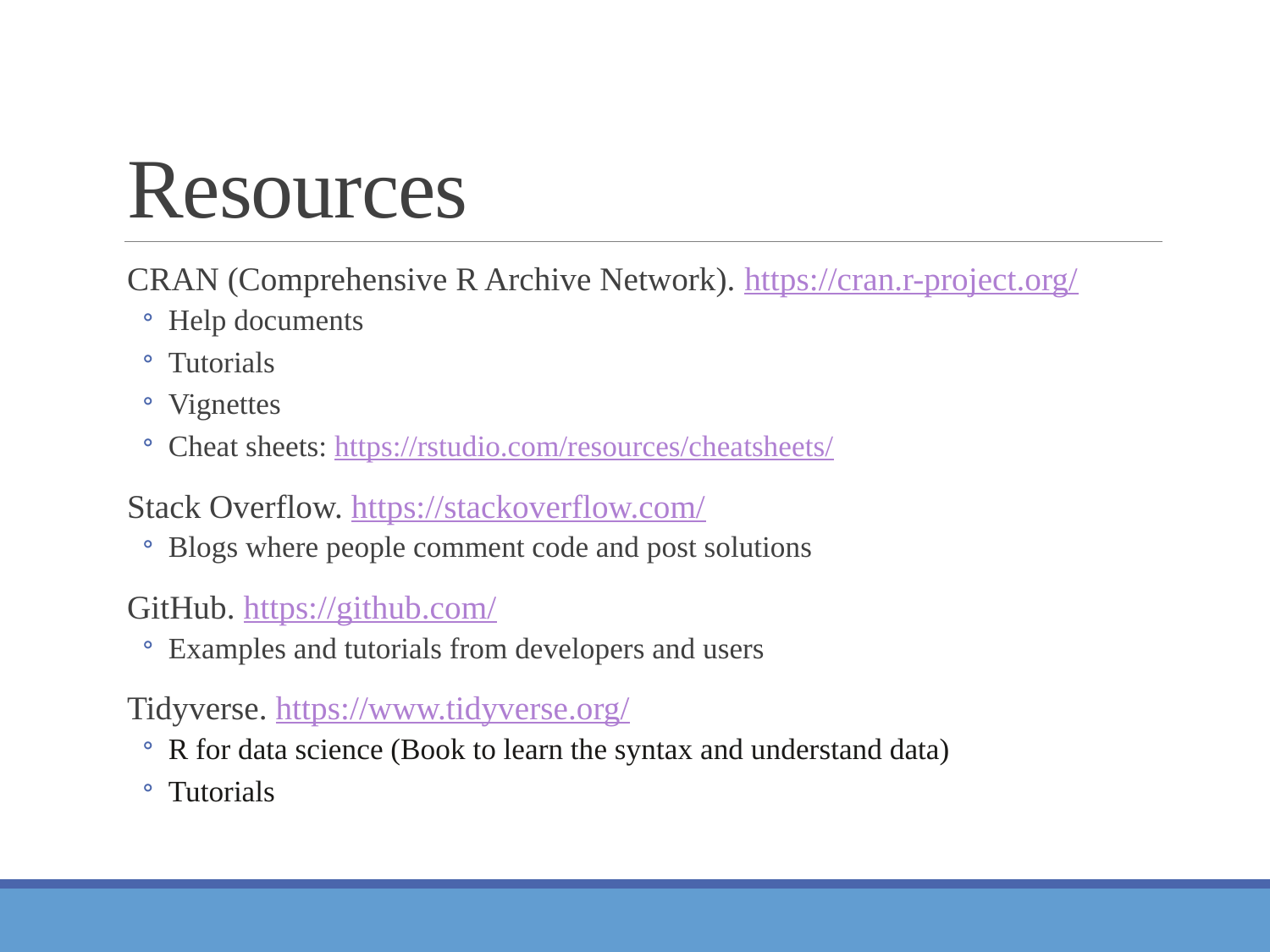

# Resources
CRAN (Comprehensive R Archive Network). https://cran.r-project.org/
Help documents
Tutorials
Vignettes
Cheat sheets: https://rstudio.com/resources/cheatsheets/
Stack Overflow. https://stackoverflow.com/
Blogs where people comment code and post solutions
GitHub. https://github.com/
Examples and tutorials from developers and users
Tidyverse. https://www.tidyverse.org/
R for data science (Book to learn the syntax and understand data)
Tutorials